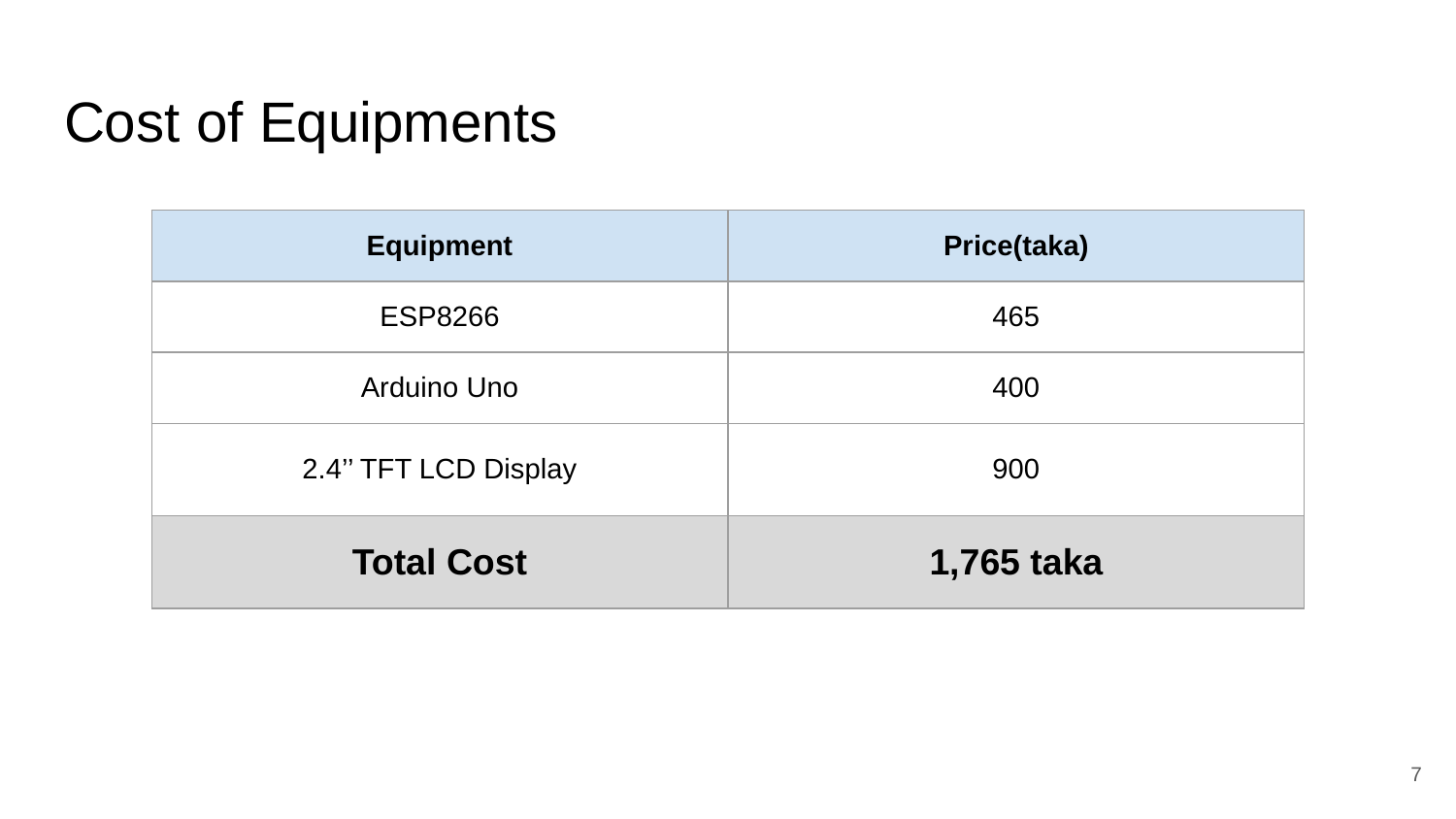

# Cost of Equipments
| Equipment | Price(taka) |
| --- | --- |
| ESP8266 | 465 |
| Arduino Uno | 400 |
| 2.4’’ TFT LCD Display | 900 |
| Total Cost | 1,765‬ taka |
7